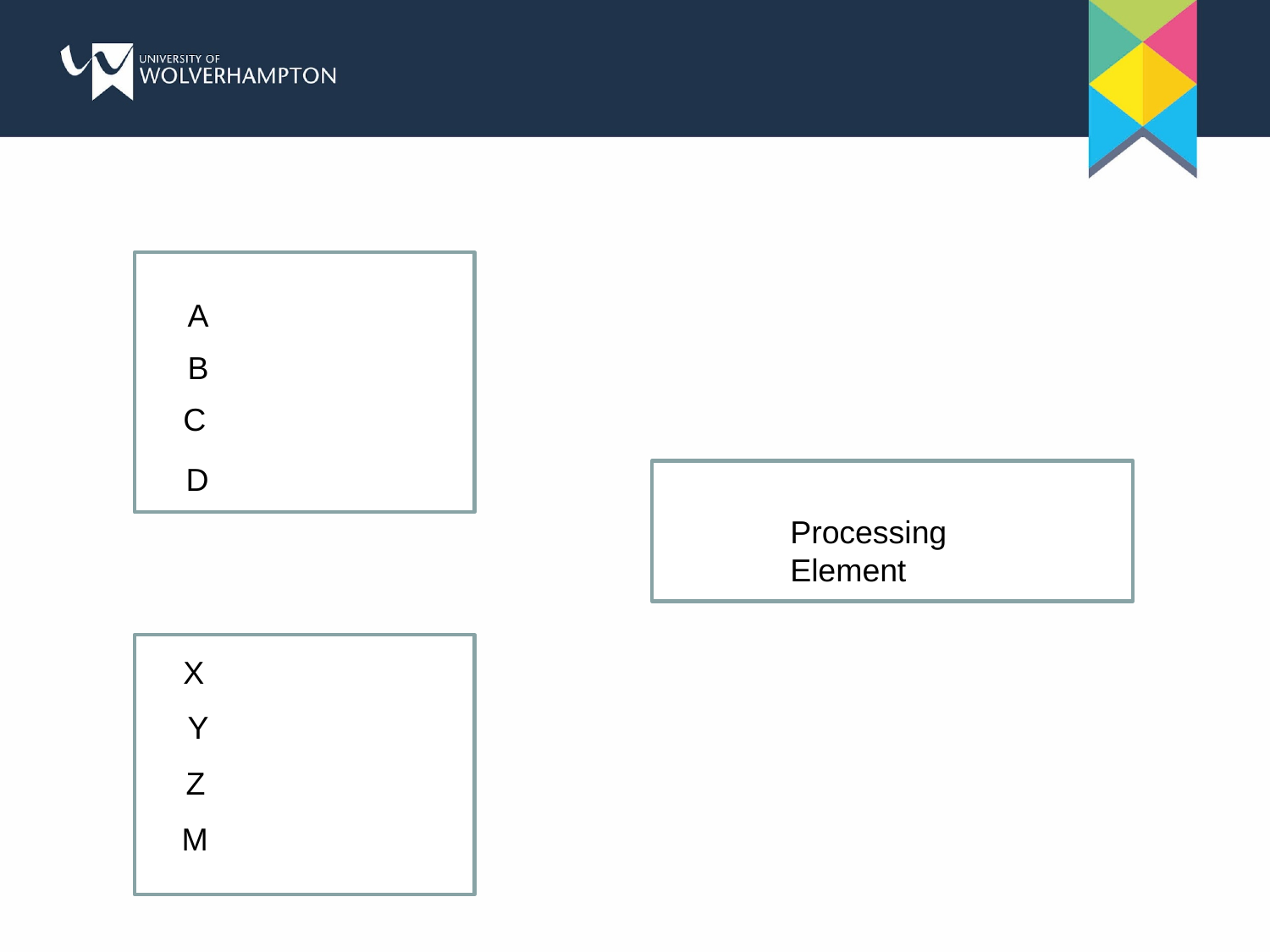

A
B
C
D

Processing Element

X
Y
Z
M